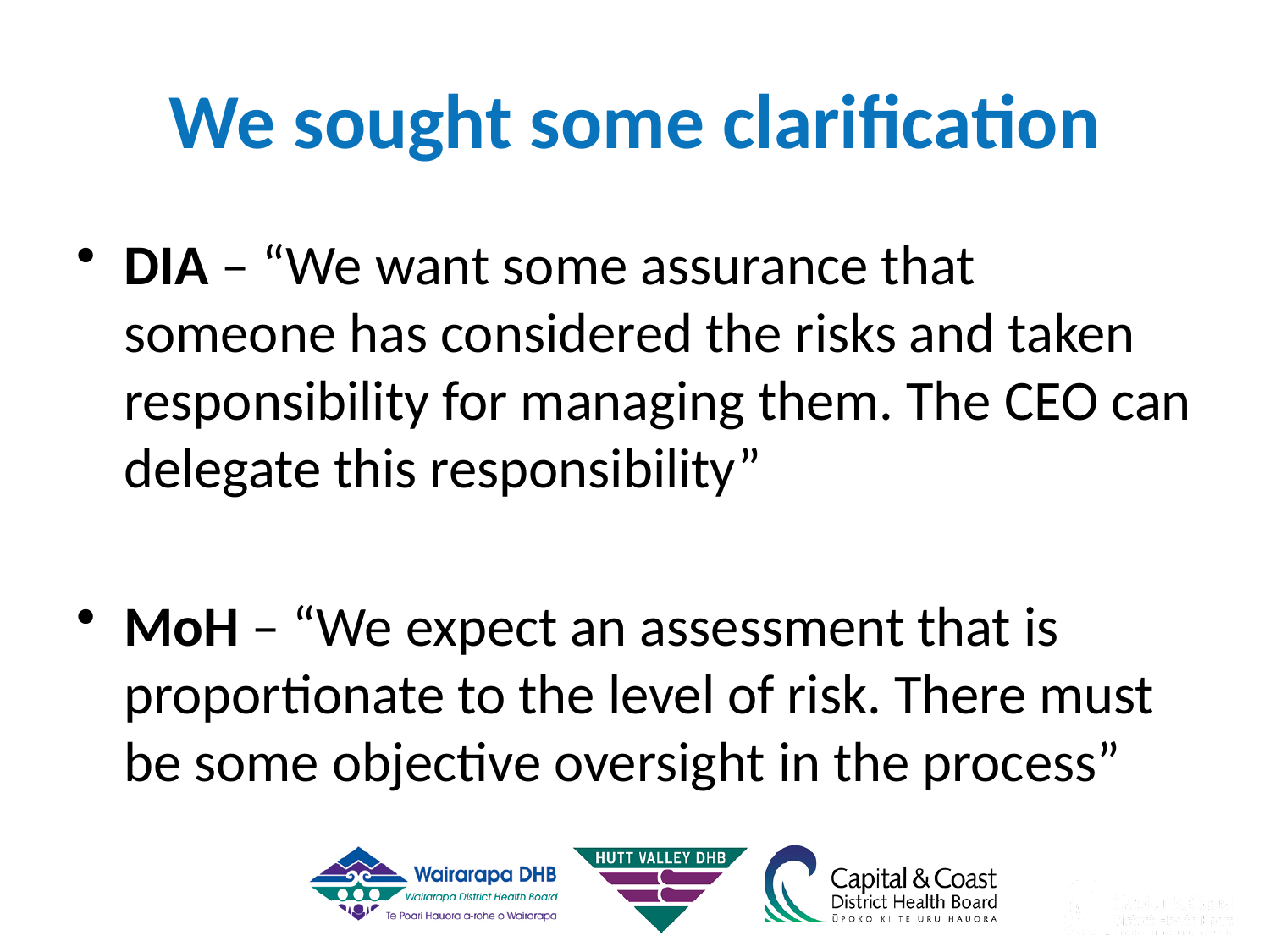

# We sought some clarification
DIA – “We want some assurance that someone has considered the risks and taken responsibility for managing them. The CEO can delegate this responsibility”

MoH – “We expect an assessment that is proportionate to the level of risk. There must be some objective oversight in the process”